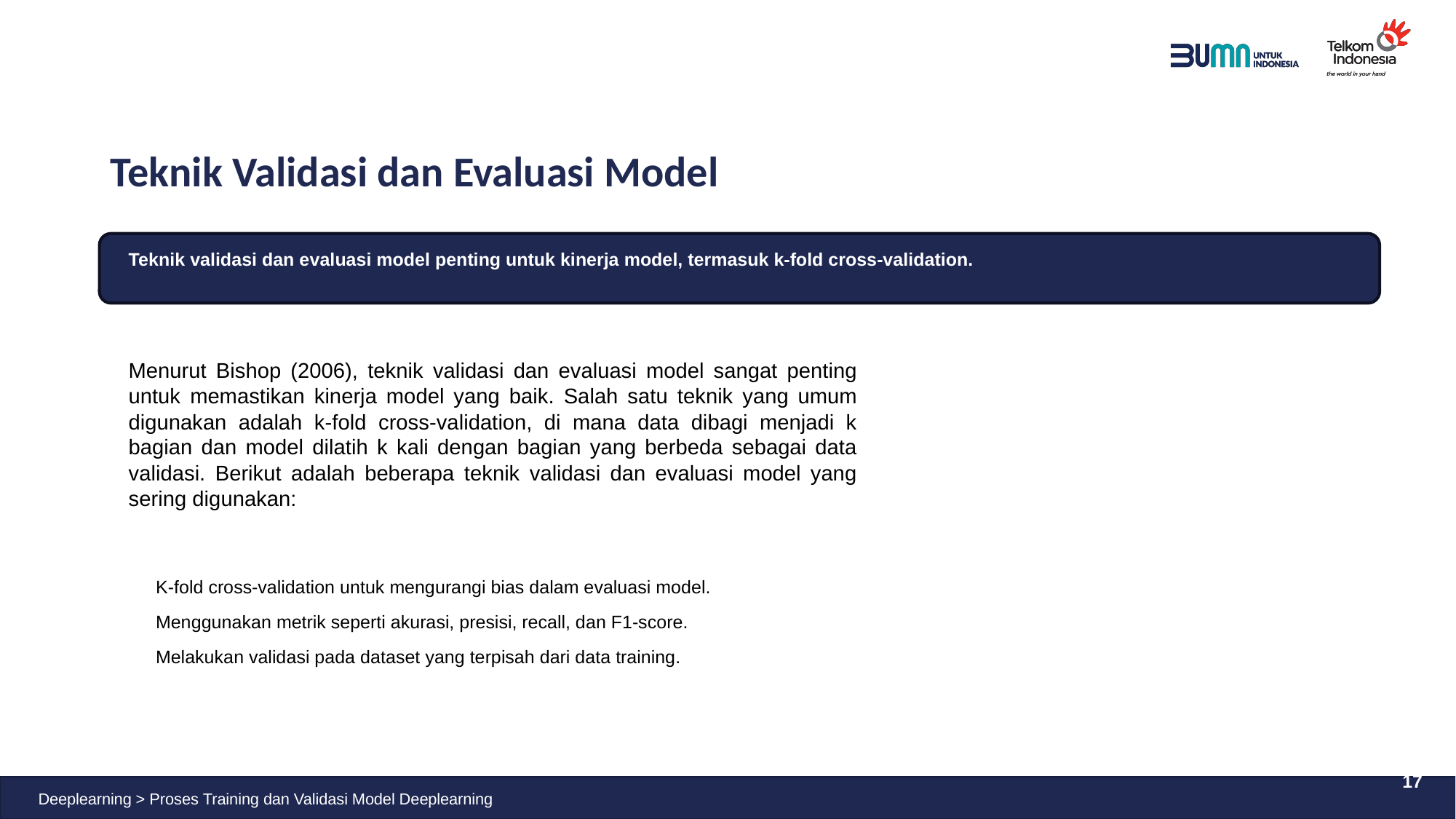

# Teknik Validasi dan Evaluasi Model
Teknik validasi dan evaluasi model penting untuk kinerja model, termasuk k-fold cross-validation.
Menurut Bishop (2006), teknik validasi dan evaluasi model sangat penting untuk memastikan kinerja model yang baik. Salah satu teknik yang umum digunakan adalah k-fold cross-validation, di mana data dibagi menjadi k bagian dan model dilatih k kali dengan bagian yang berbeda sebagai data validasi. Berikut adalah beberapa teknik validasi dan evaluasi model yang sering digunakan:
K-fold cross-validation untuk mengurangi bias dalam evaluasi model.
Menggunakan metrik seperti akurasi, presisi, recall, dan F1-score.
Melakukan validasi pada dataset yang terpisah dari data training.
17
Deeplearning > Proses Training dan Validasi Model Deeplearning